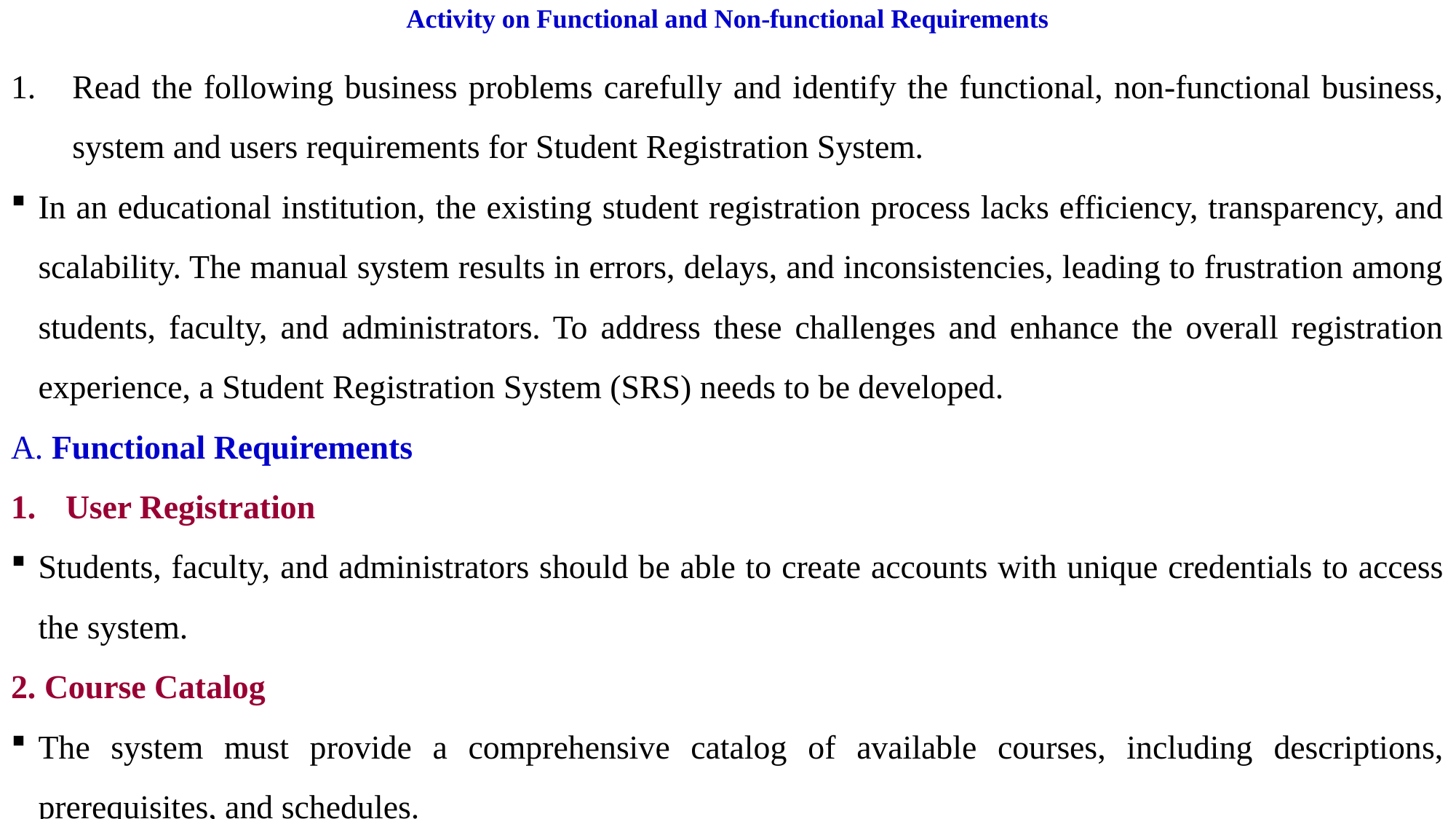

# Activity on Functional and Non-functional Requirements
Read the following business problems carefully and identify the functional, non-functional business, system and users requirements for Student Registration System.
In an educational institution, the existing student registration process lacks efficiency, transparency, and scalability. The manual system results in errors, delays, and inconsistencies, leading to frustration among students, faculty, and administrators. To address these challenges and enhance the overall registration experience, a Student Registration System (SRS) needs to be developed.
A. Functional Requirements
User Registration
Students, faculty, and administrators should be able to create accounts with unique credentials to access the system.
2. Course Catalog
The system must provide a comprehensive catalog of available courses, including descriptions, prerequisites, and schedules.